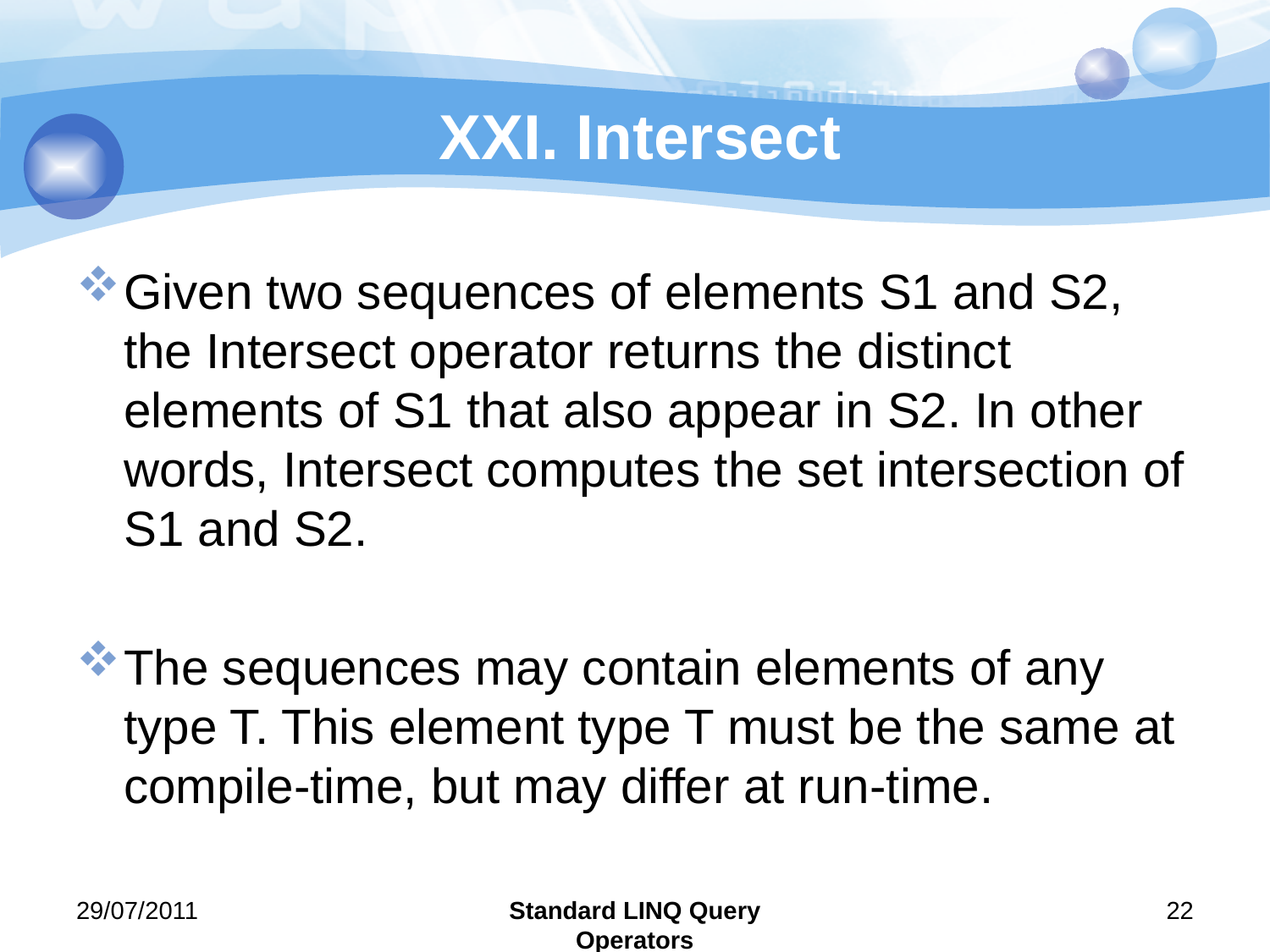

# XXI. Intersect
Given two sequences of elements S1 and S2, the Intersect operator returns the distinct elements of S1 that also appear in S2. In other words, Intersect computes the set intersection of S1 and S2.

The sequences may contain elements of any type T. This element type T must be the same at compile-time, but may differ at run-time.

29/07/2011
Standard LINQ Query Operators
22